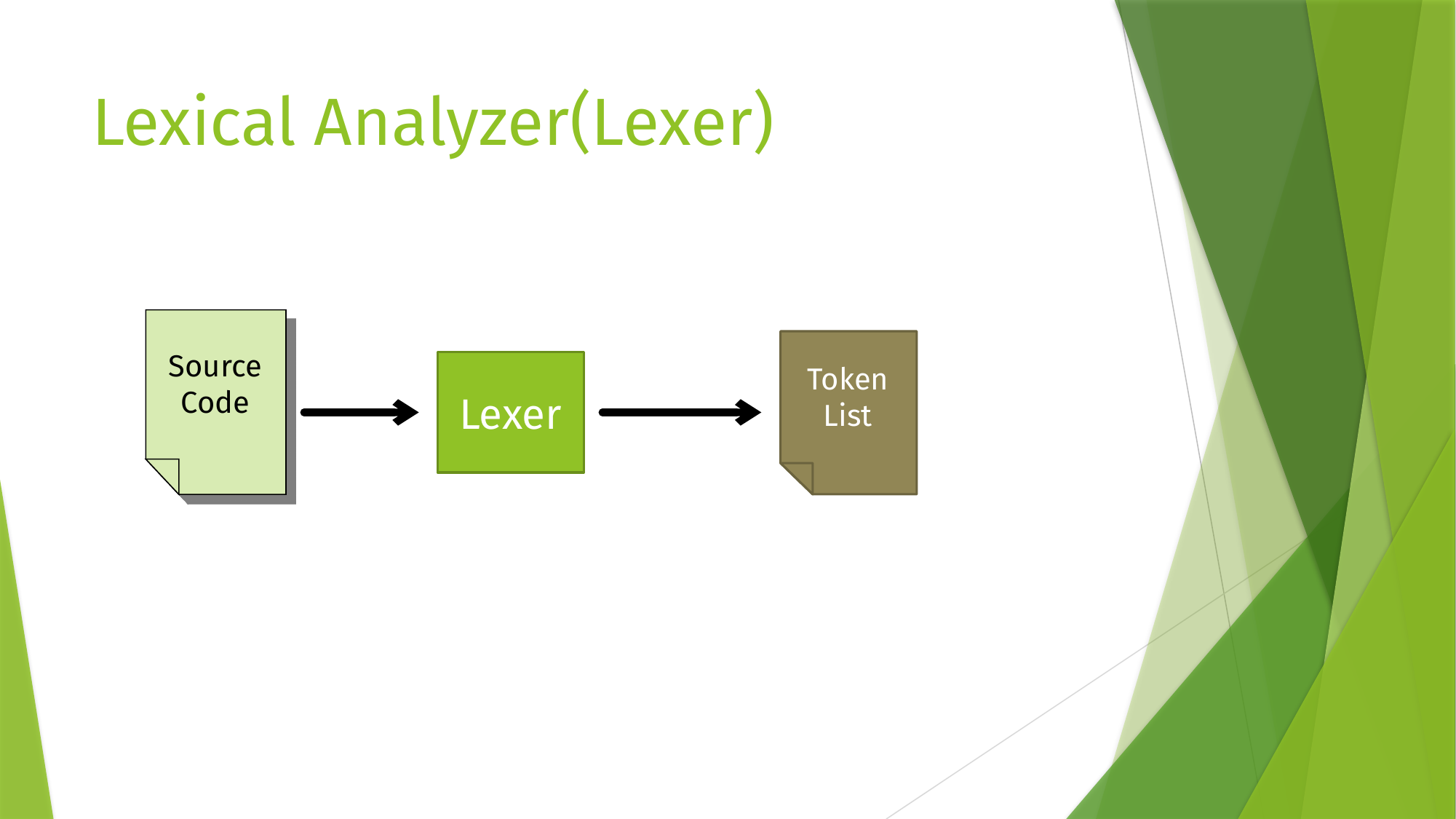

# Lexical Analyzer(Lexer)
Source
Code
Token
List
Lexer